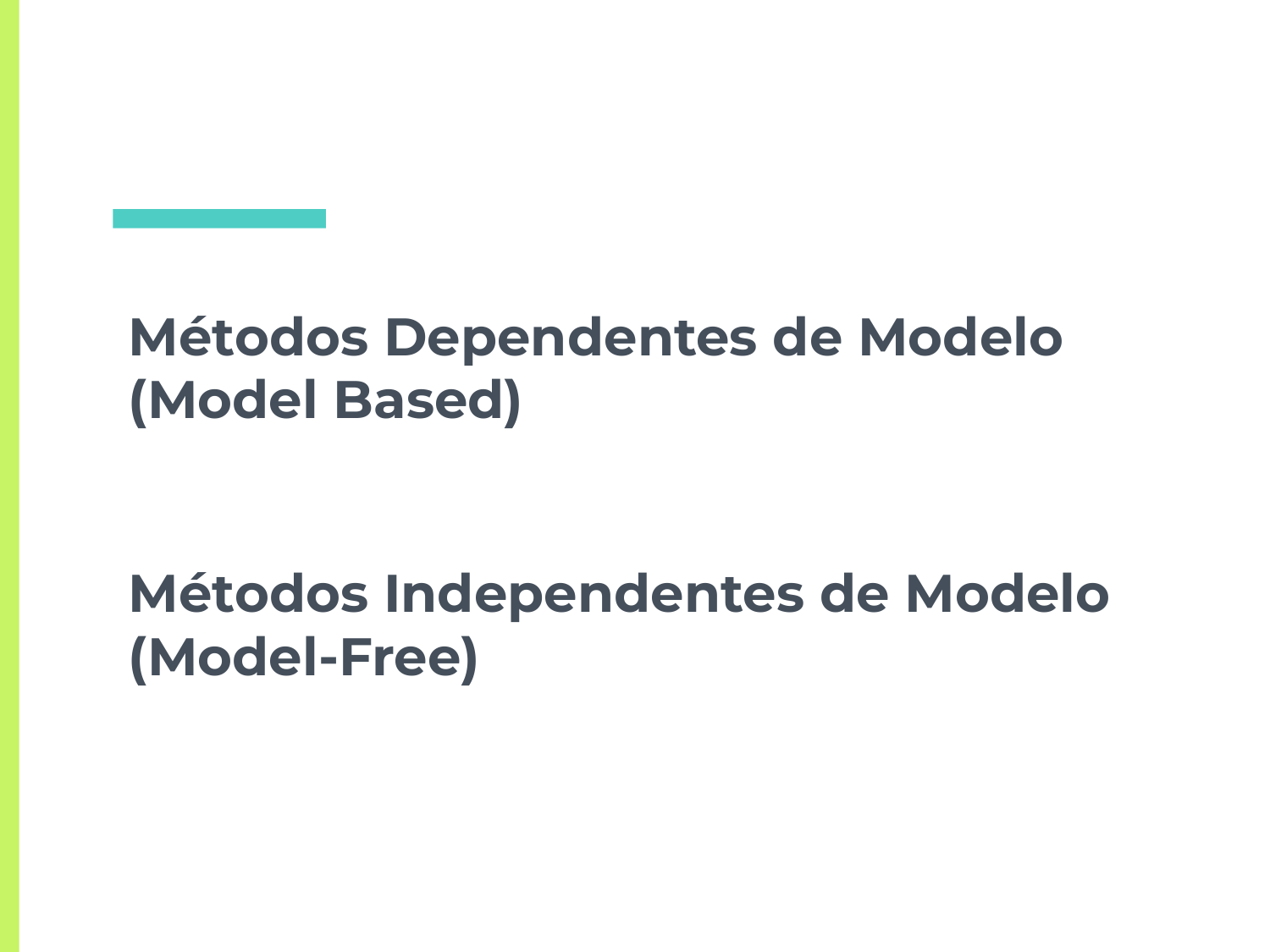

# Métodos Dependentes de Modelo (Model Based)
Métodos Independentes de Modelo (Model-Free)